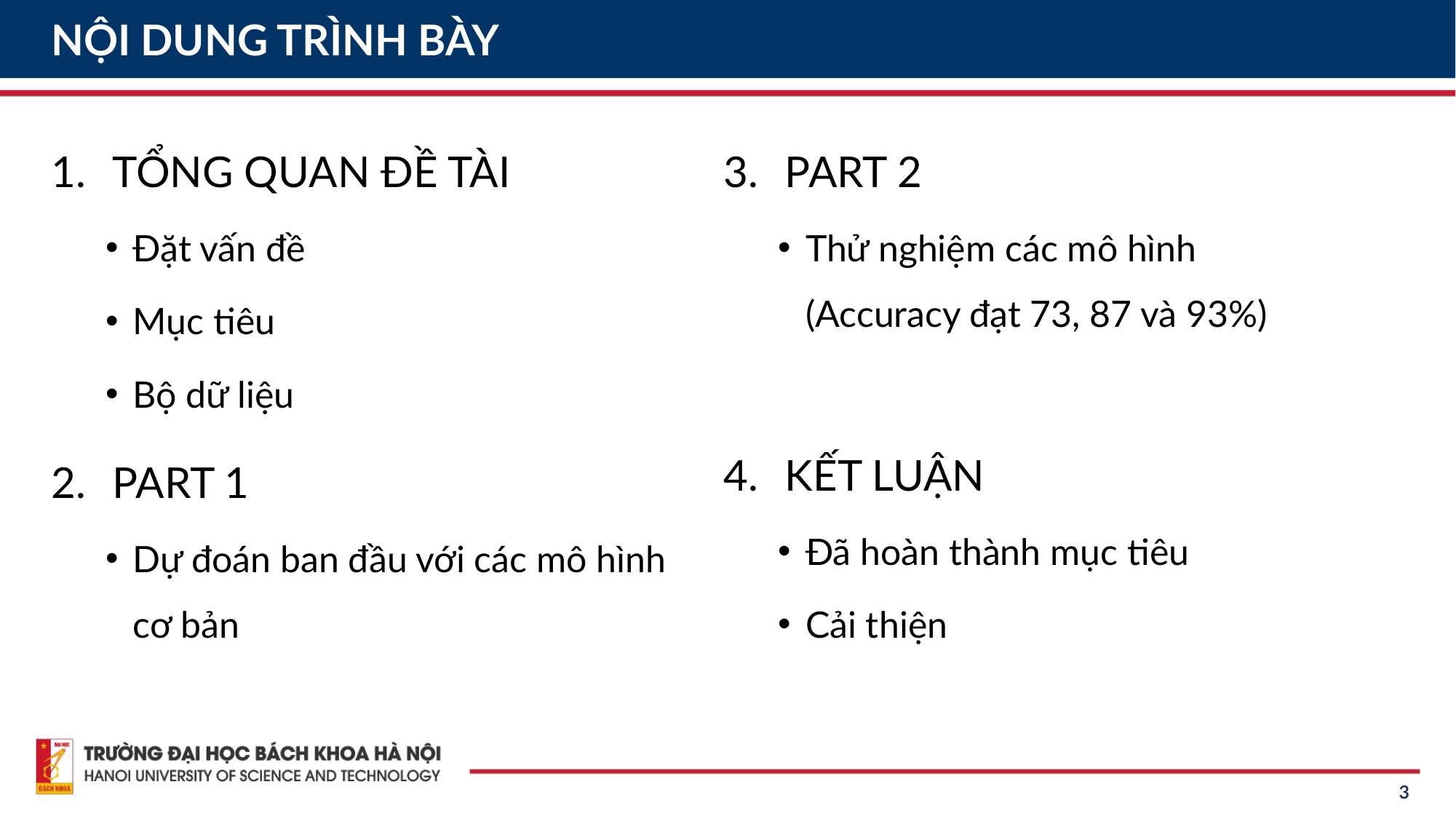

# NỘI DUNG TRÌNH BÀY
TỔNG QUAN ĐỀ TÀI
Đặt vấn đề
Mục tiêu
Bộ dữ liệu
PART 1
Dự đoán ban đầu với các mô hình cơ bản

PART 2
Thử nghiệm các mô hình (Accuracy đạt 73, 87 và 93%)

KẾT LUẬN
Đã hoàn thành mục tiêu
Cải thiện
3